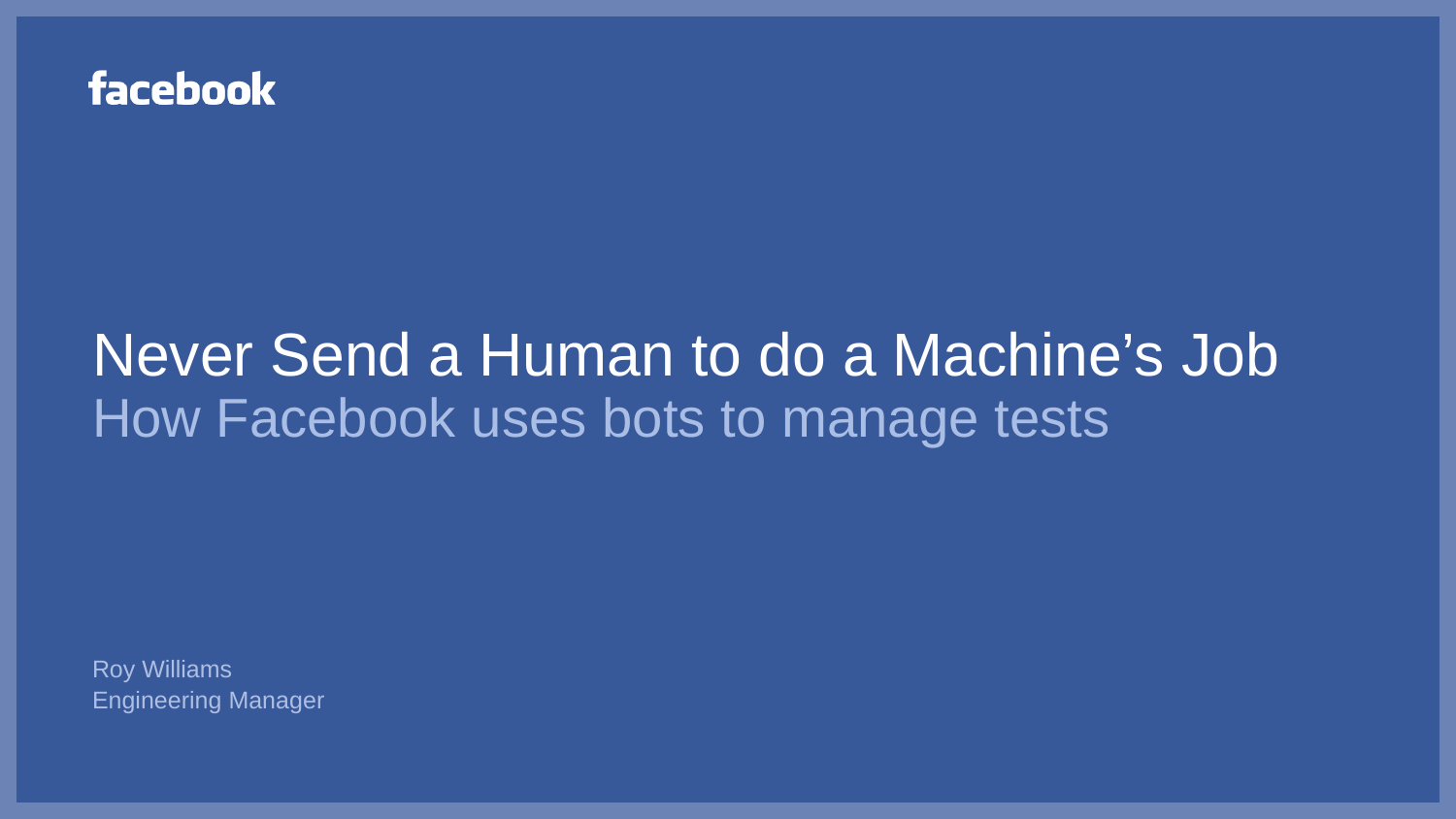

# Never Send a Human to do a Machine’s Job How Facebook uses bots to manage tests
Roy Williams
Engineering Manager